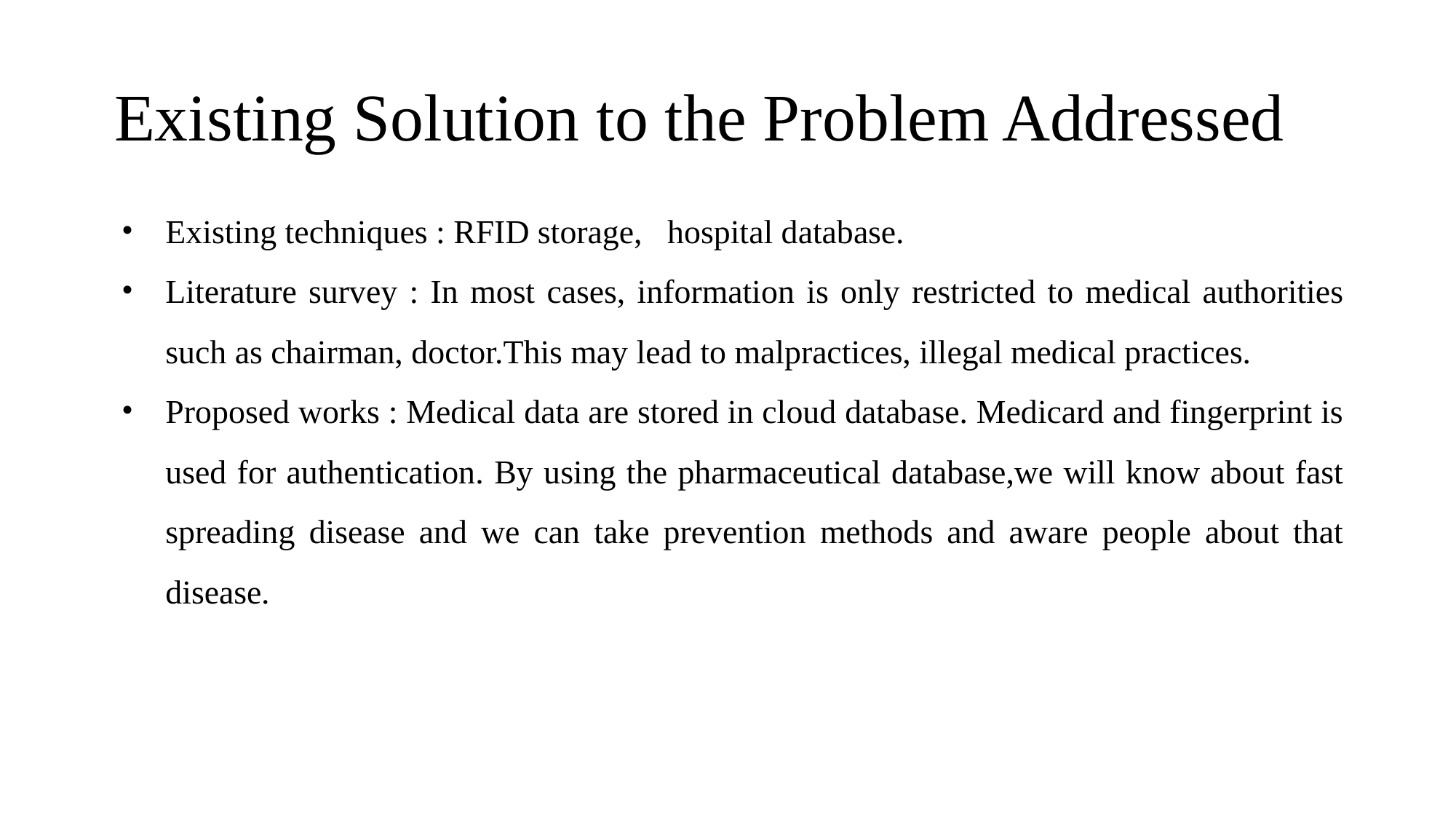

# Existing Solution to the Problem Addressed
Existing techniques : RFID storage,   hospital database.
Literature survey : In most cases, information is only restricted to medical authorities such as chairman, doctor.This may lead to malpractices, illegal medical practices.
Proposed works : Medical data are stored in cloud database. Medicard and fingerprint is used for authentication. By using the pharmaceutical database,we will know about fast spreading disease and we can take prevention methods and aware people about that disease.